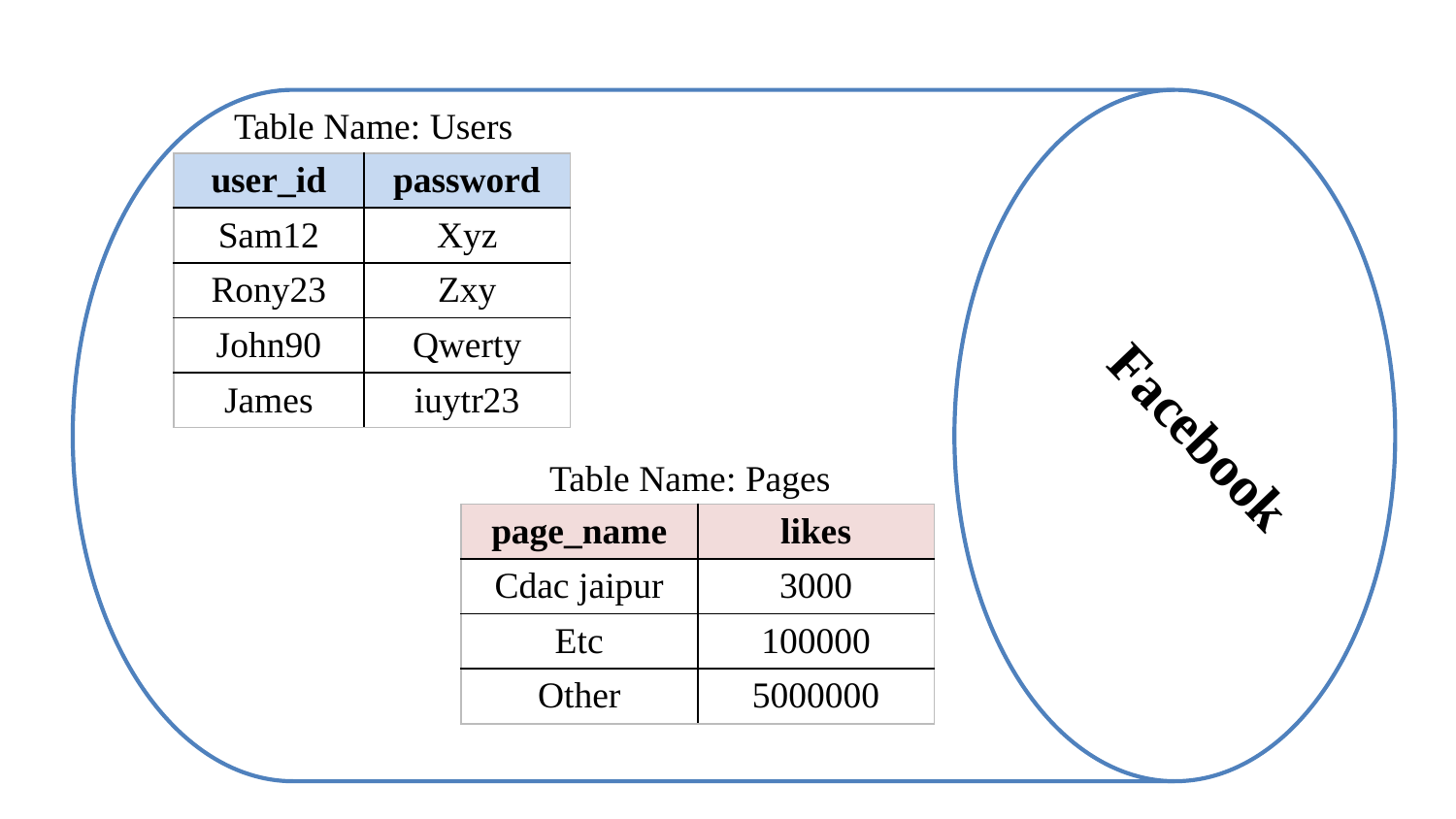

Table Name: Users
| user\_id | password |
| --- | --- |
| Sam12 | Xyz |
| Rony23 | Zxy |
| John90 | Qwerty |
| James | iuytr23 |
Facebook
Table Name: Pages
| page\_name | likes |
| --- | --- |
| Cdac jaipur | 3000 |
| Etc | 100000 |
| Other | 5000000 |